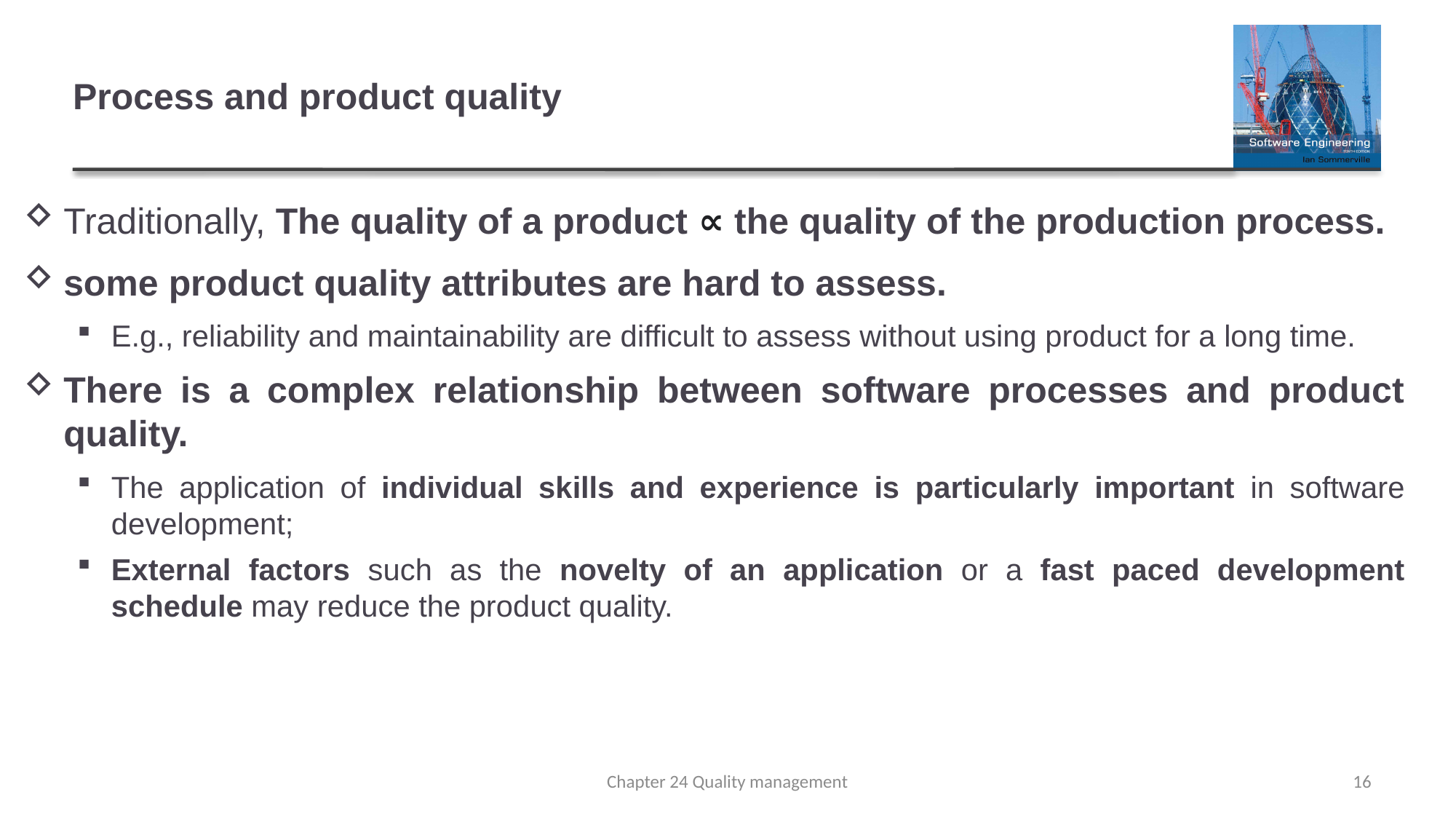

# Process and product quality
Traditionally, The quality of a product ∝ the quality of the production process.
some product quality attributes are hard to assess.
E.g., reliability and maintainability are difficult to assess without using product for a long time.
There is a complex relationship between software processes and product quality.
The application of individual skills and experience is particularly important in software development;
External factors such as the novelty of an application or a fast paced development schedule may reduce the product quality.
Chapter 24 Quality management
16